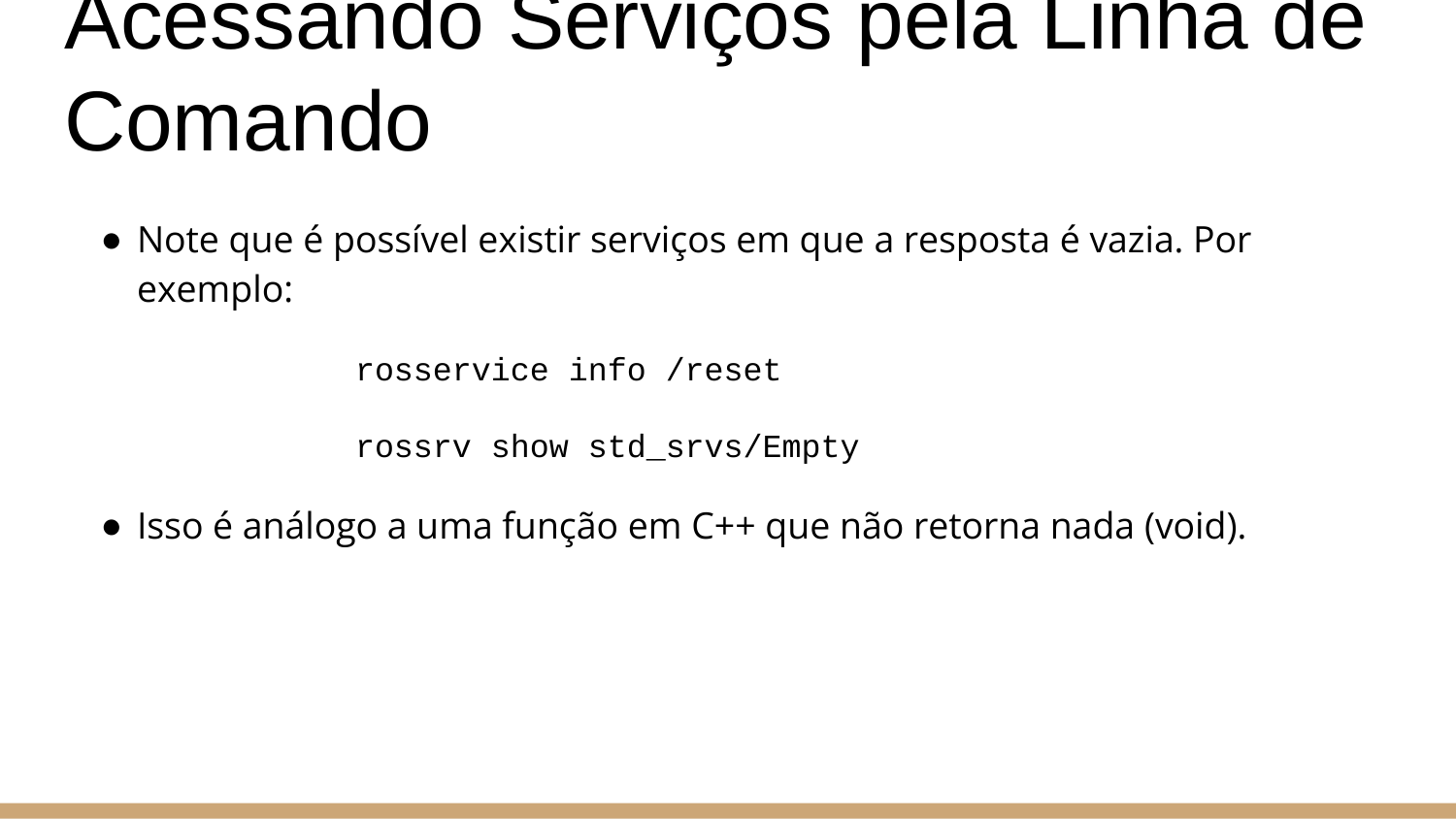

# Acessando Serviços pela Linha de Comando
Note que é possível existir serviços em que a resposta é vazia. Por exemplo:
		rosservice info /reset
		rossrv show std_srvs/Empty
Isso é análogo a uma função em C++ que não retorna nada (void).